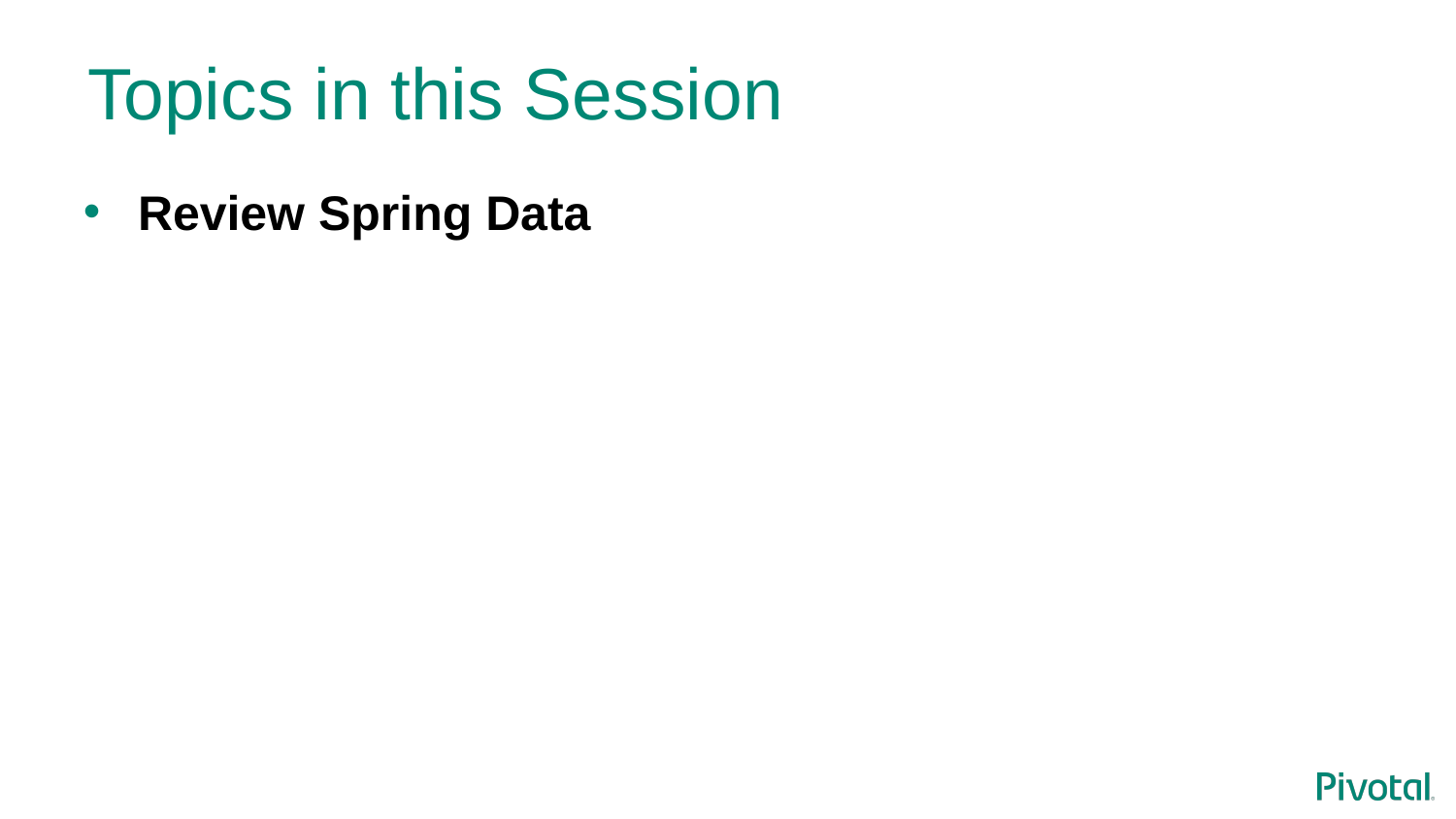

# Topics in this Session

Review Spring Data